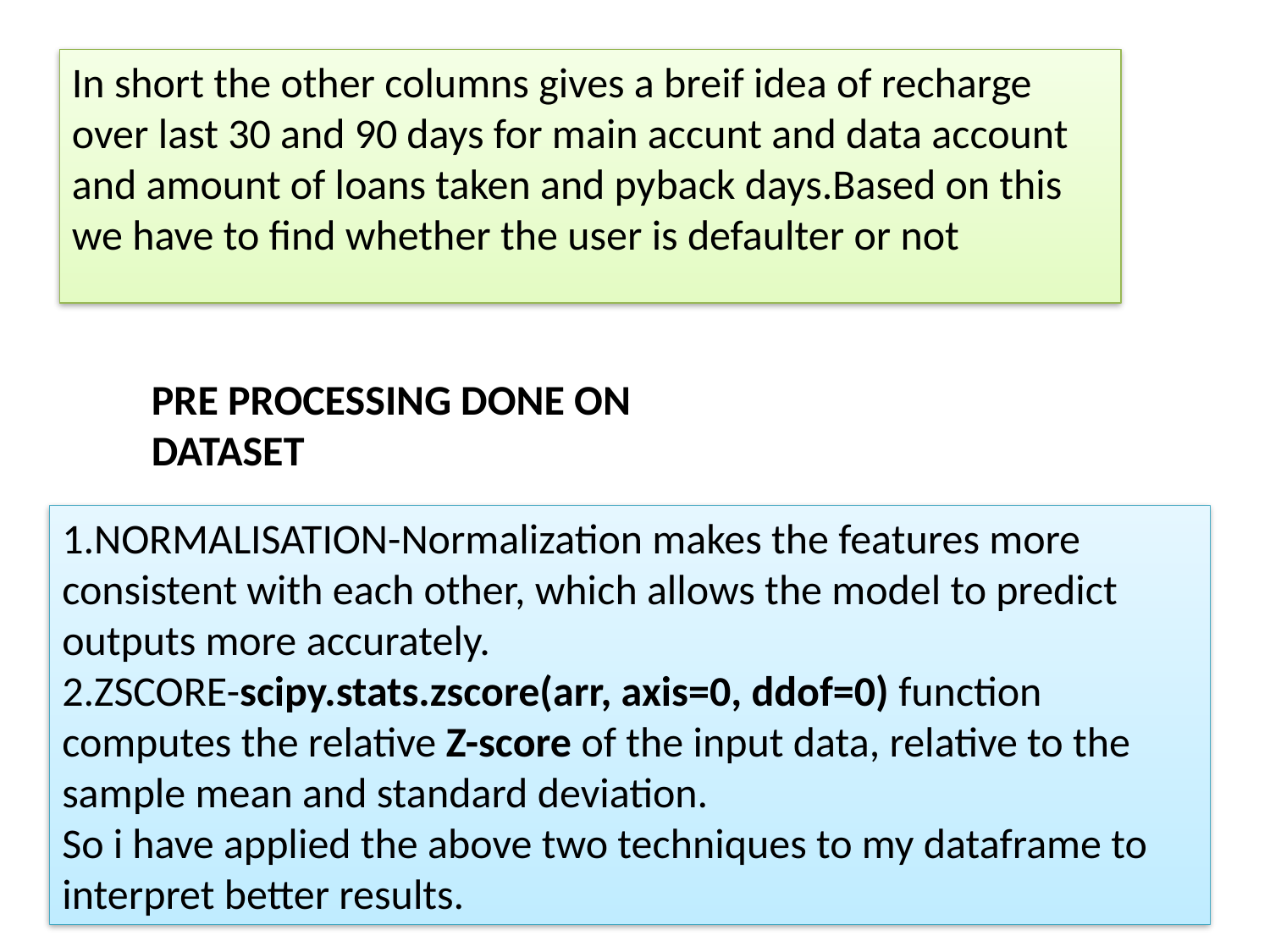

In short the other columns gives a breif idea of recharge over last 30 and 90 days for main accunt and data account and amount of loans taken and pyback days.Based on this we have to find whether the user is defaulter or not

PRE PROCESSING DONE ON DATASET
1.NORMALISATION-Normalization makes the features more consistent with each other, which allows the model to predict outputs more accurately.
2.ZSCORE-scipy.stats.zscore(arr, axis=0, ddof=0) function computes the relative Z-score of the input data, relative to the sample mean and standard deviation.
So i have applied the above two techniques to my dataframe to interpret better results.